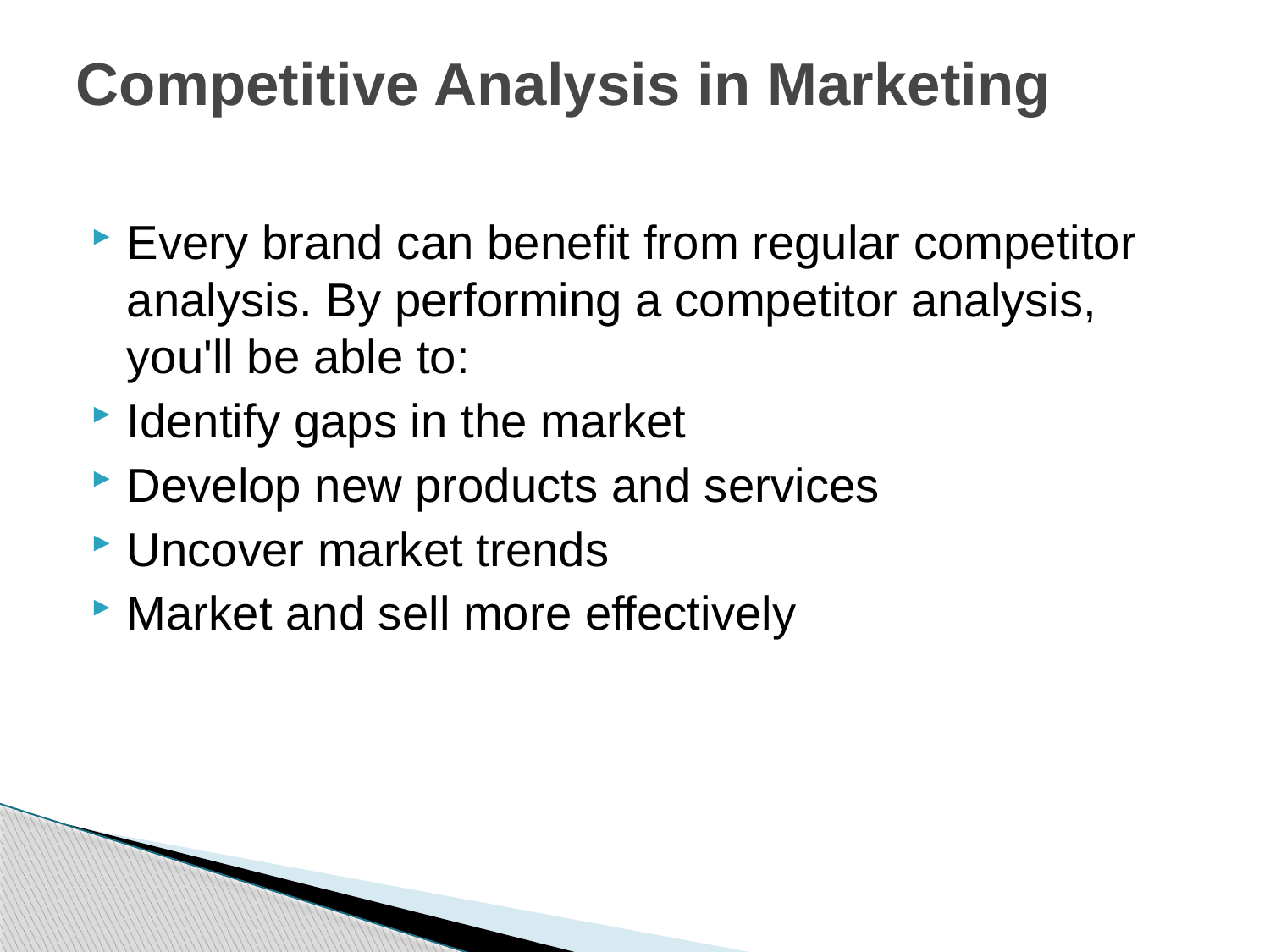

# Competitive Analysis in Marketing
Every brand can benefit from regular competitor analysis. By performing a competitor analysis, you'll be able to:
Identify gaps in the market
Develop new products and services
Uncover market trends
Market and sell more effectively